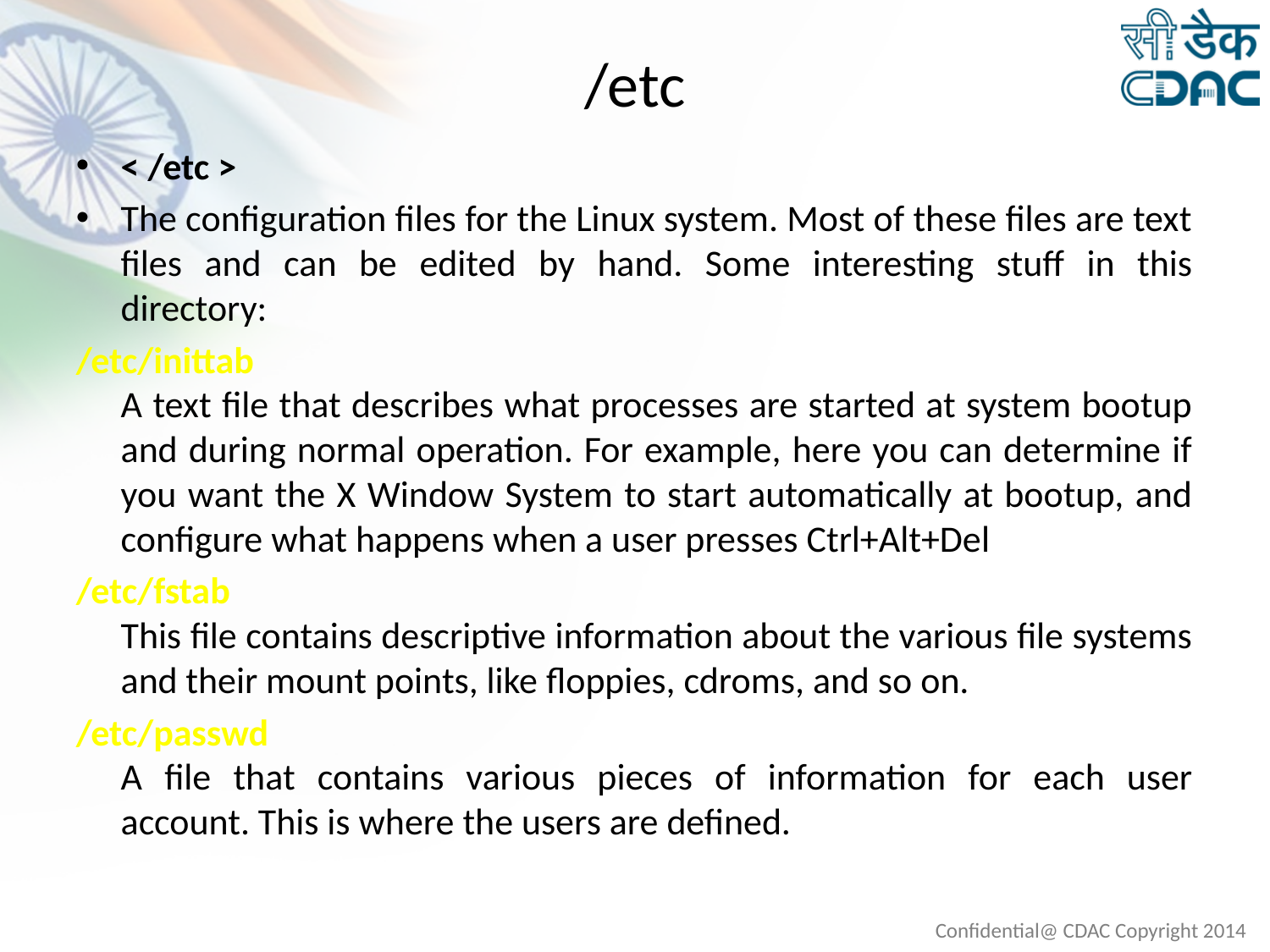

# /etc
< /etc >
The configuration files for the Linux system. Most of these files are text files and can be edited by hand. Some interesting stuff in this directory:
/etc/inittab
A text file that describes what processes are started at system bootup and during normal operation. For example, here you can determine if you want the X Window System to start automatically at bootup, and configure what happens when a user presses Ctrl+Alt+Del
/etc/fstab
This file contains descriptive information about the various file systems and their mount points, like floppies, cdroms, and so on.
/etc/passwd
A file that contains various pieces of information for each user account. This is where the users are defined.